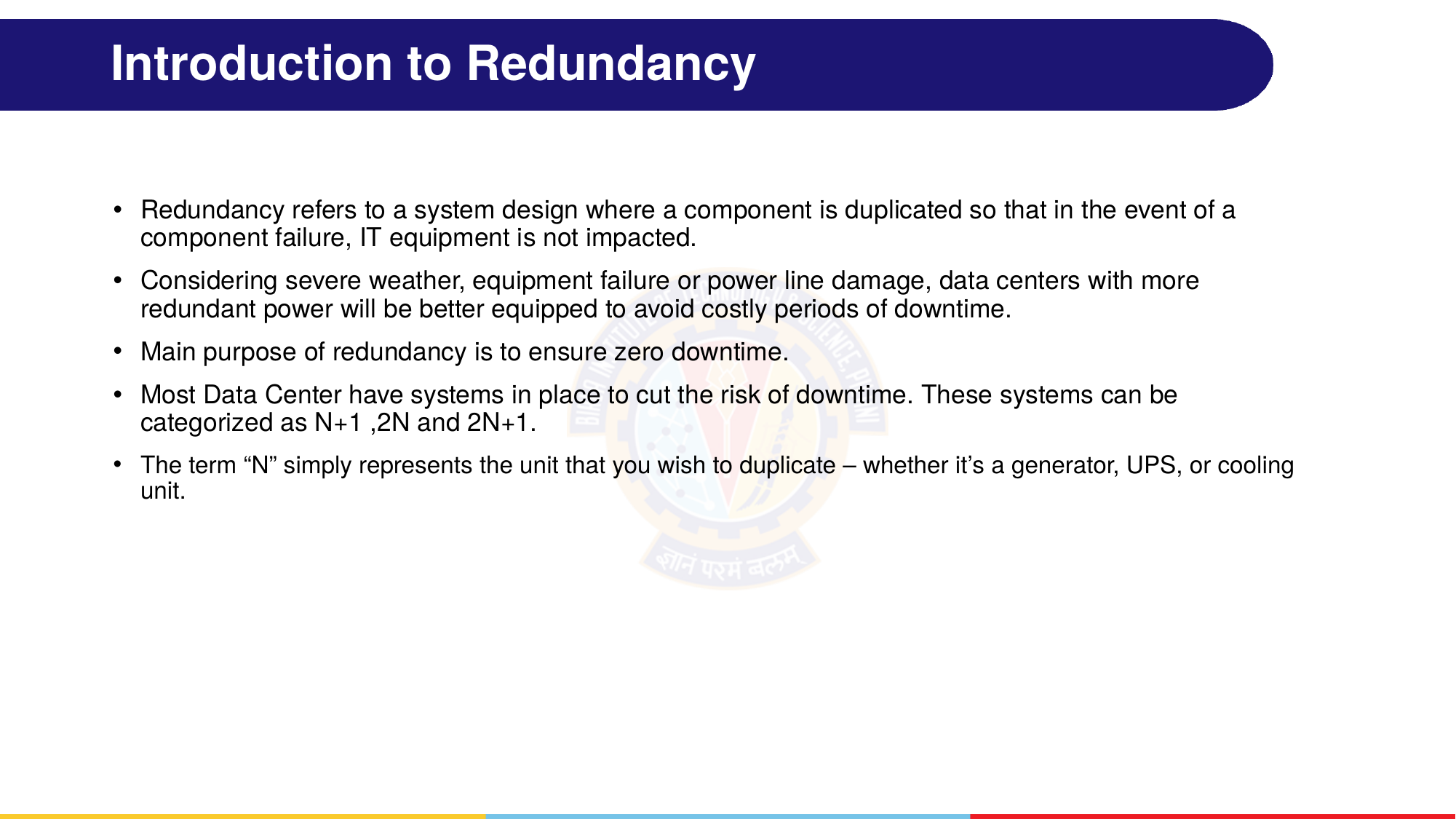

# Introduction to Redundancy
Redundancy refers to a system design where a component is duplicated so that in the event of a component failure, IT equipment is not impacted.
Considering severe weather, equipment failure or power line damage, data centers with more redundant power will be better equipped to avoid costly periods of downtime.
Main purpose of redundancy is to ensure zero downtime.
Most Data Center have systems in place to cut the risk of downtime. These systems can be categorized as N+1 ,2N and 2N+1.
The term “N” simply represents the unit that you wish to duplicate – whether it’s a generator, UPS, or cooling unit.